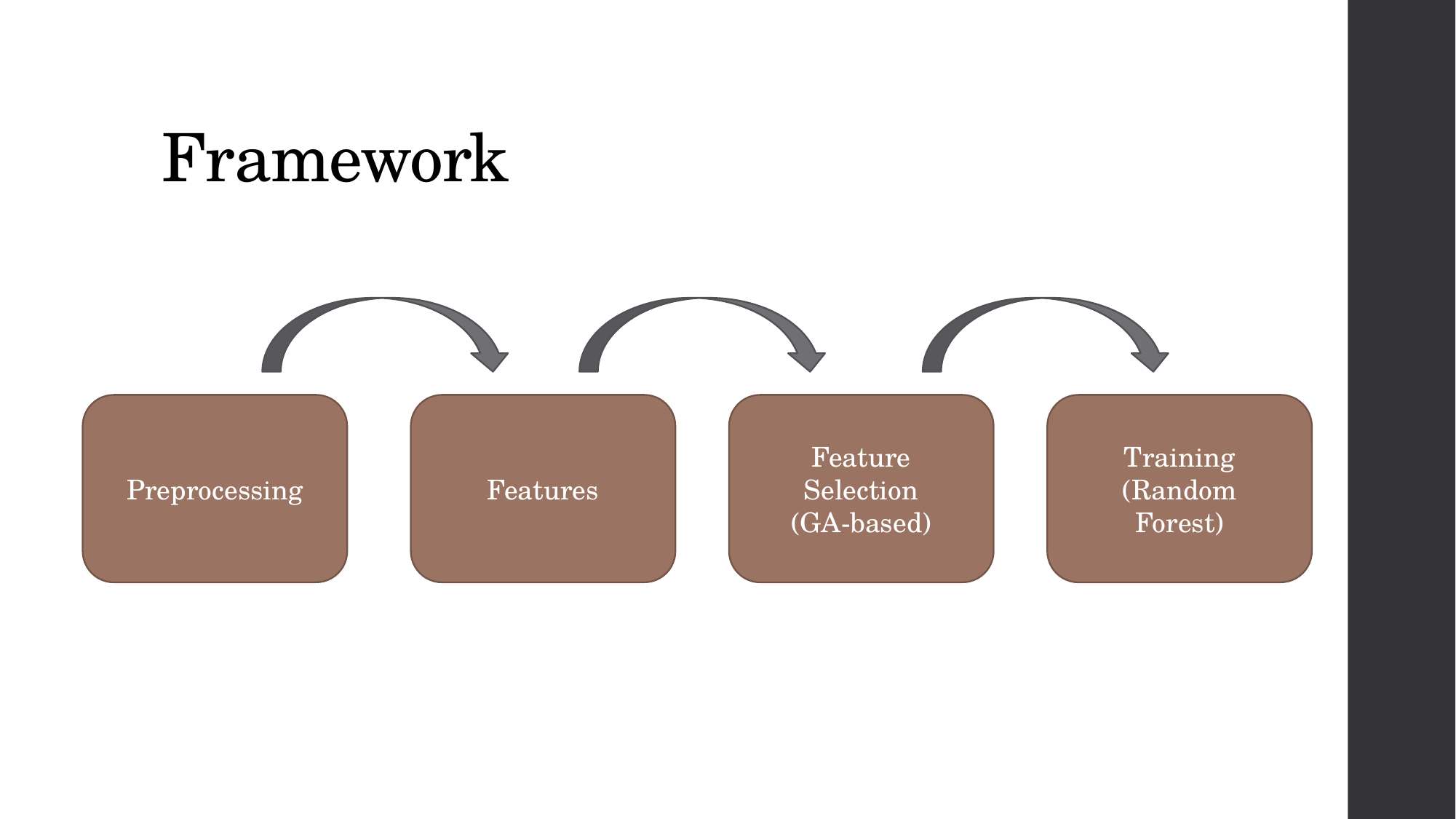

# Framework

Preprocessing
Features
Feature
Selection
(GA-based)
Training
(Random
Forest)